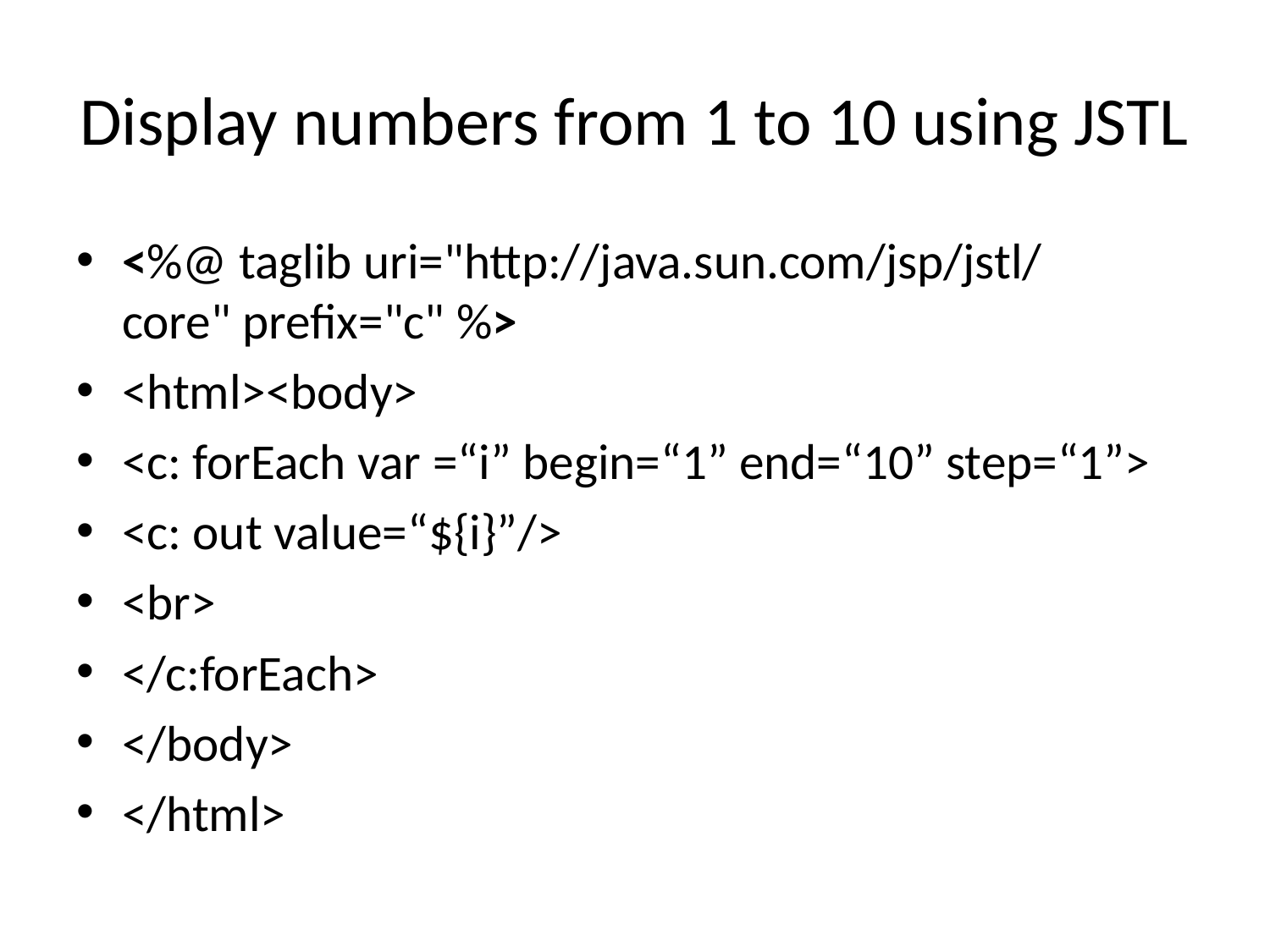

# Display numbers from 1 to 10 using JSTL
<%@ taglib uri="http://java.sun.com/jsp/jstl/core" prefix="c" %>
<html><body>
<c: forEach var =“i” begin=“1” end=“10” step=“1”>
<c: out value=“${i}”/>
<br>
</c:forEach>
</body>
</html>